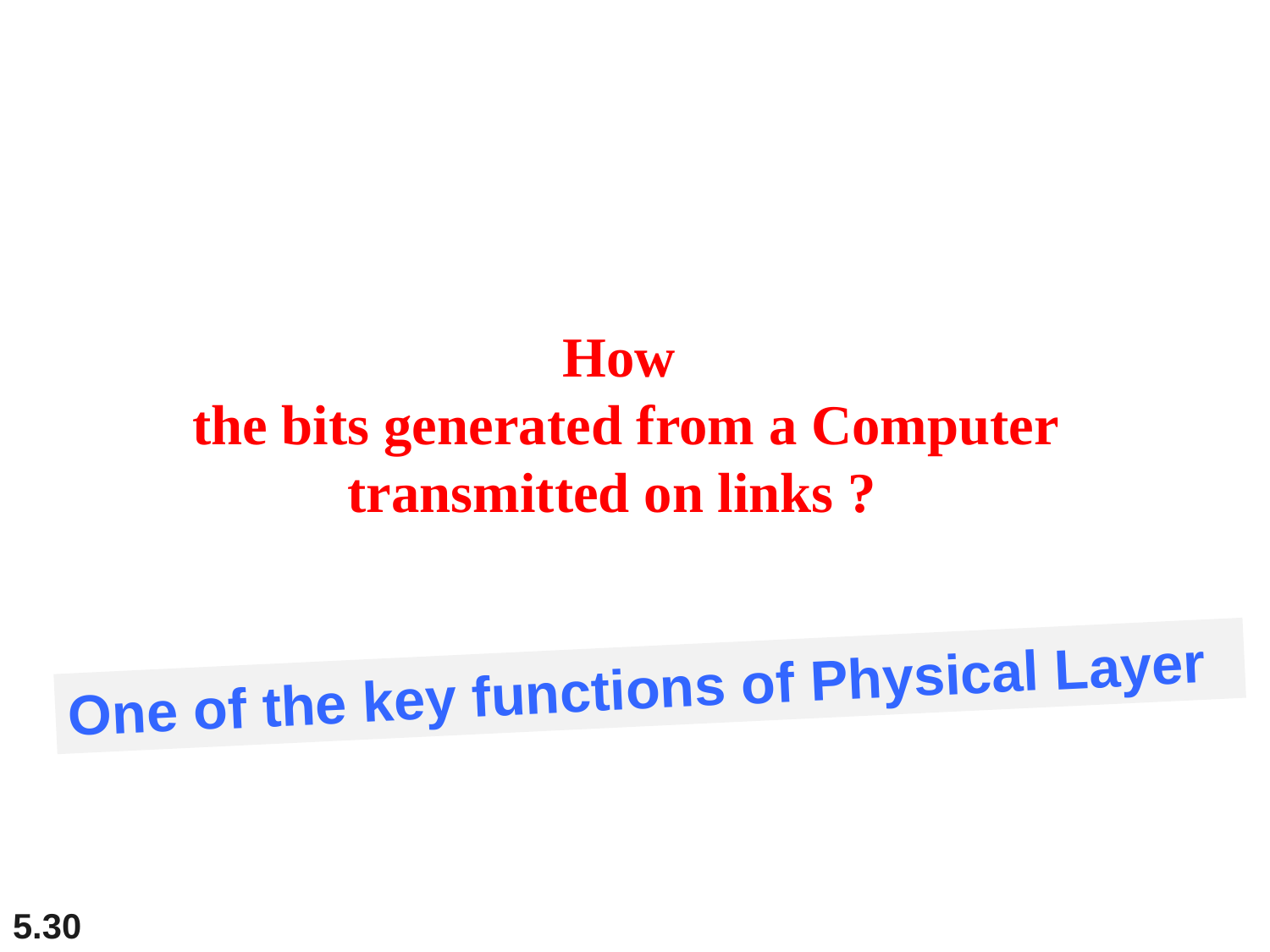

How
the bits generated from a Computer
transmitted on links ?
One of the key functions of Physical Layer
5.30